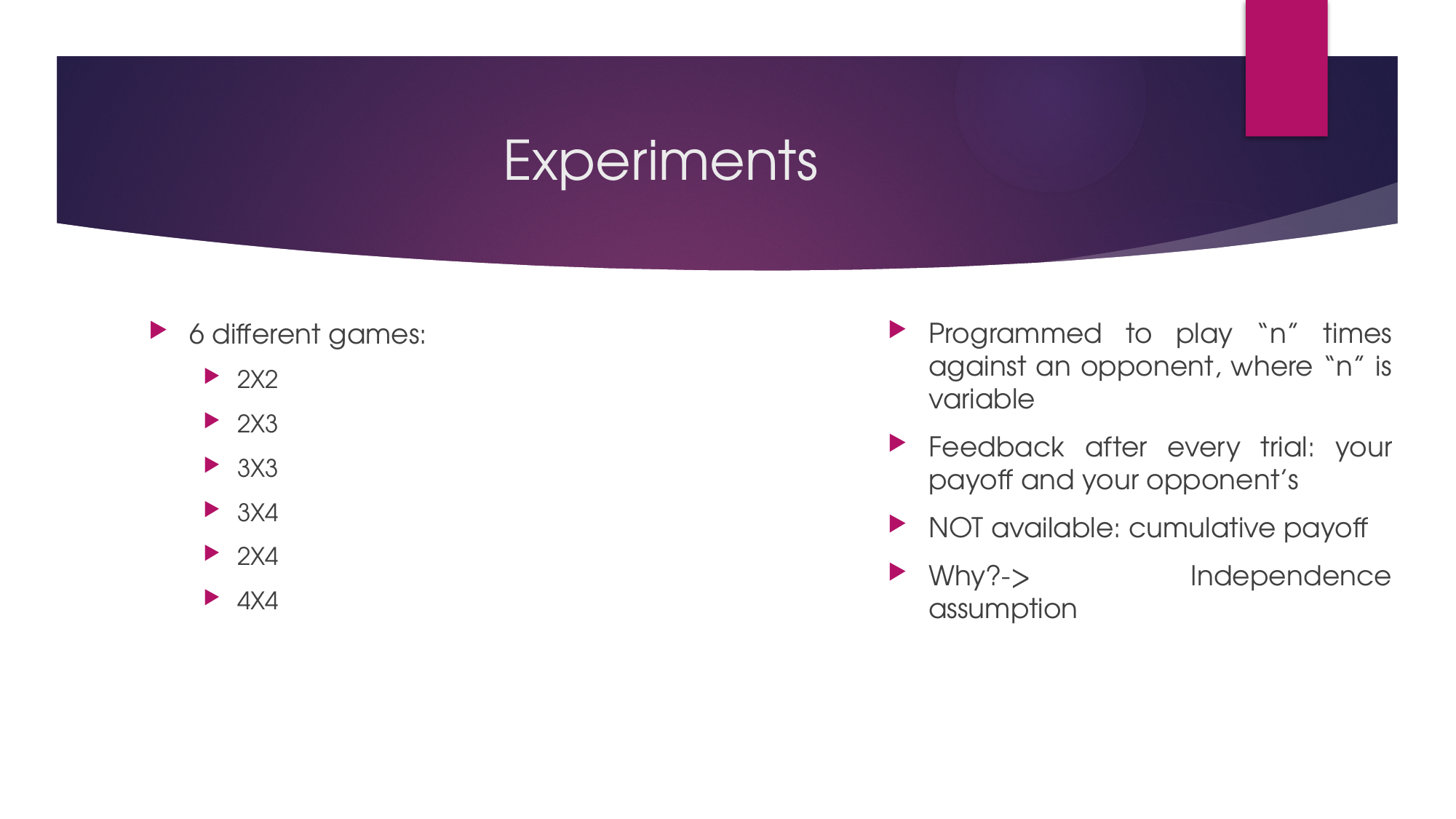

# Experiments
Programmed to play “n” times against an opponent, where “n” is variable
Feedback after every trial: your payoff and your opponent’s
NOT available: cumulative payoff
Why?-> Independence assumption

6 different games:
2X2
2X3
3X3
3X4
2X4
4X4